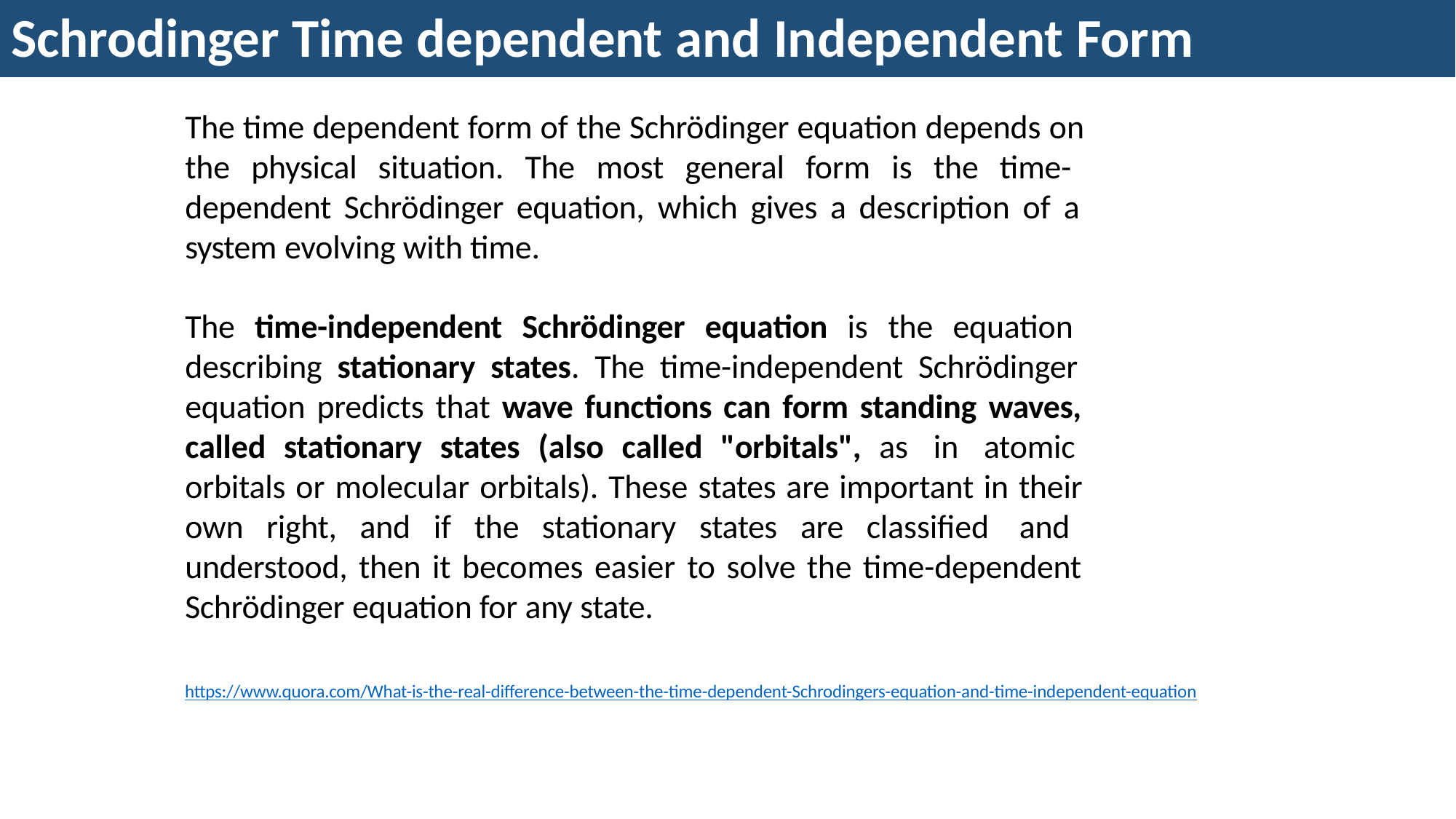

# Schrodinger Time dependent and Independent Form
The time dependent form of the Schrödinger equation depends on  the physical situation. The most general form is the time-  dependent Schrödinger equation, which gives a description of a  system evolving with time.

The time-independent Schrödinger equation is the equation  describing stationary states. The time-independent Schrödinger  equation predicts that wave functions can form standing waves,  called stationary states (also called "orbitals", as in atomic  orbitals or molecular orbitals). These states are important in their  own right, and if the stationary states are classified and  understood, then it becomes easier to solve the time-dependent  Schrödinger equation for any state.
https://www.quora.com/What-is-the-real-difference-between-the-time-dependent-Schrodingers-equation-and-time-independent-equation